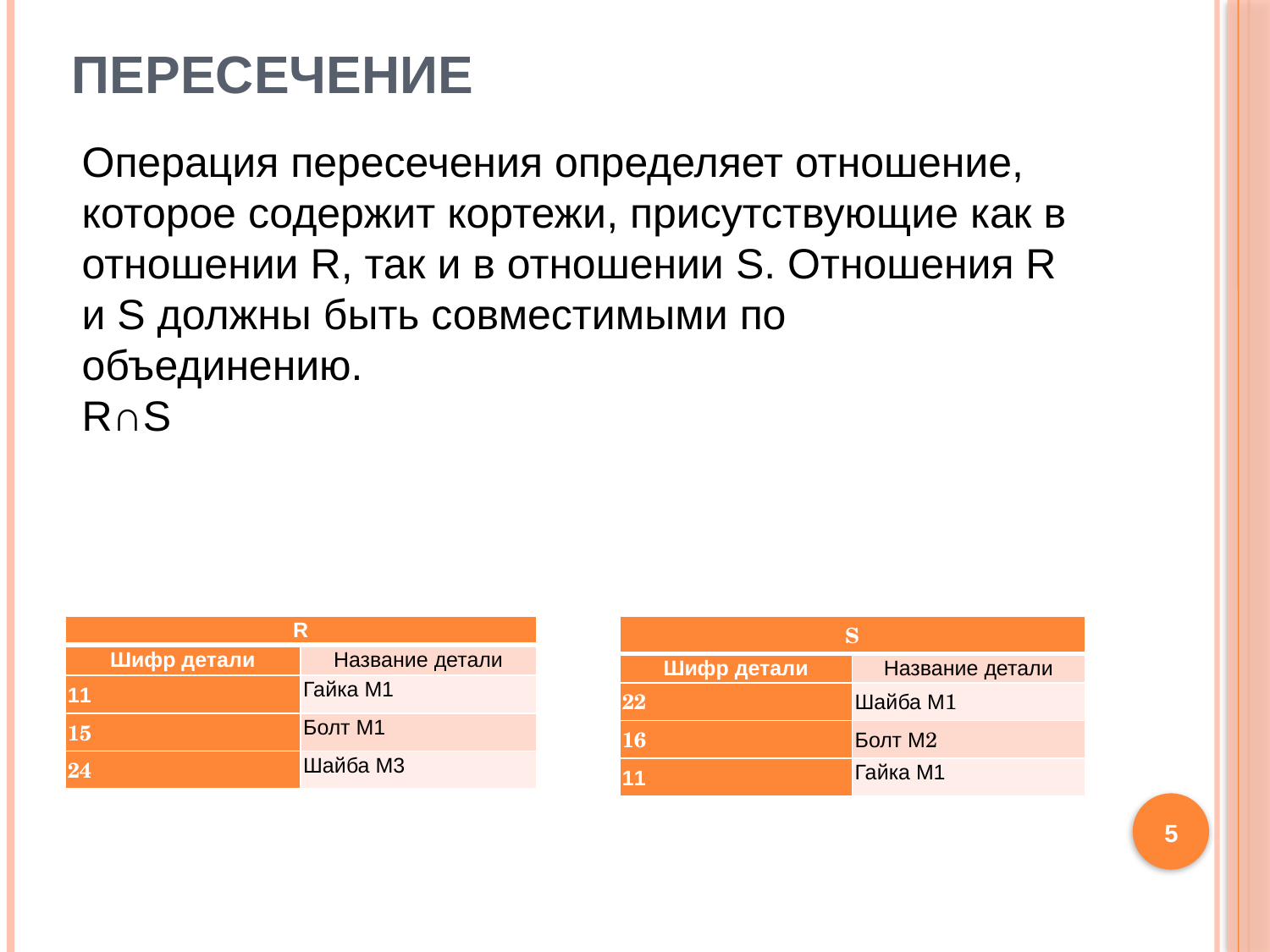

# Пересечение
Операция пересечения определяет отношение, которое содержит кортежи, присутствующие как в отношении R, так и в отношении S. Отношения R и S должны быть совместимыми по объединению.
R∩S
| R |  |
| --- | --- |
| Шифр детали | Название детали |
| 11 | Гайка M1 |
| 15 | Болт М1 |
| 24 | Шайба М3 |
| S |  |
| --- | --- |
| Шифр детали | Название детали |
| 22 | Шайба М1 |
| 16 | Болт М2 |
| 11 | Гайка M1 |
5